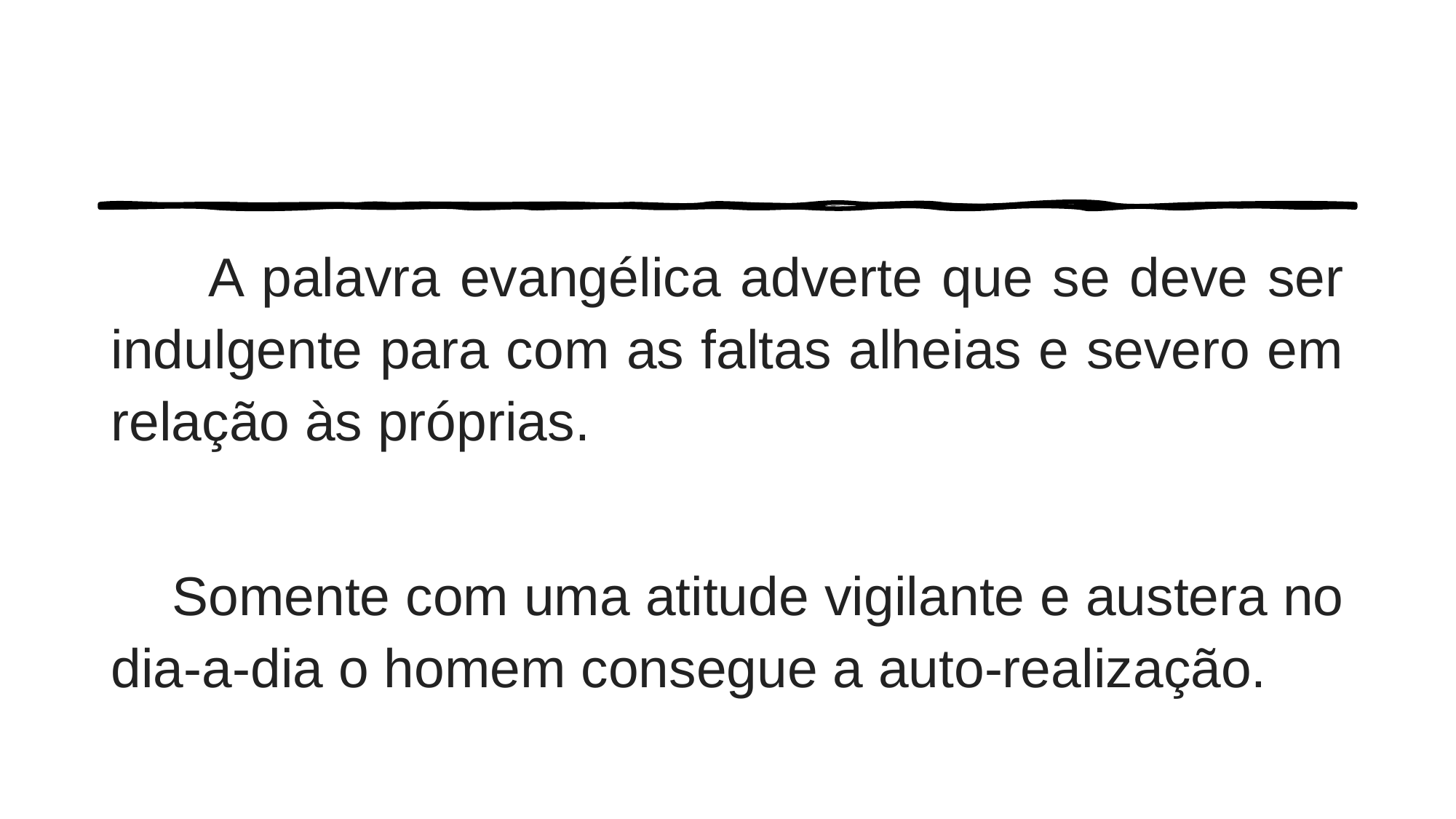

A palavra evangélica adverte que se deve ser indulgente para com as faltas alheias e severo em relação às próprias.

    Somente com uma atitude vigilante e austera no dia-a-dia o homem consegue a auto-realização.